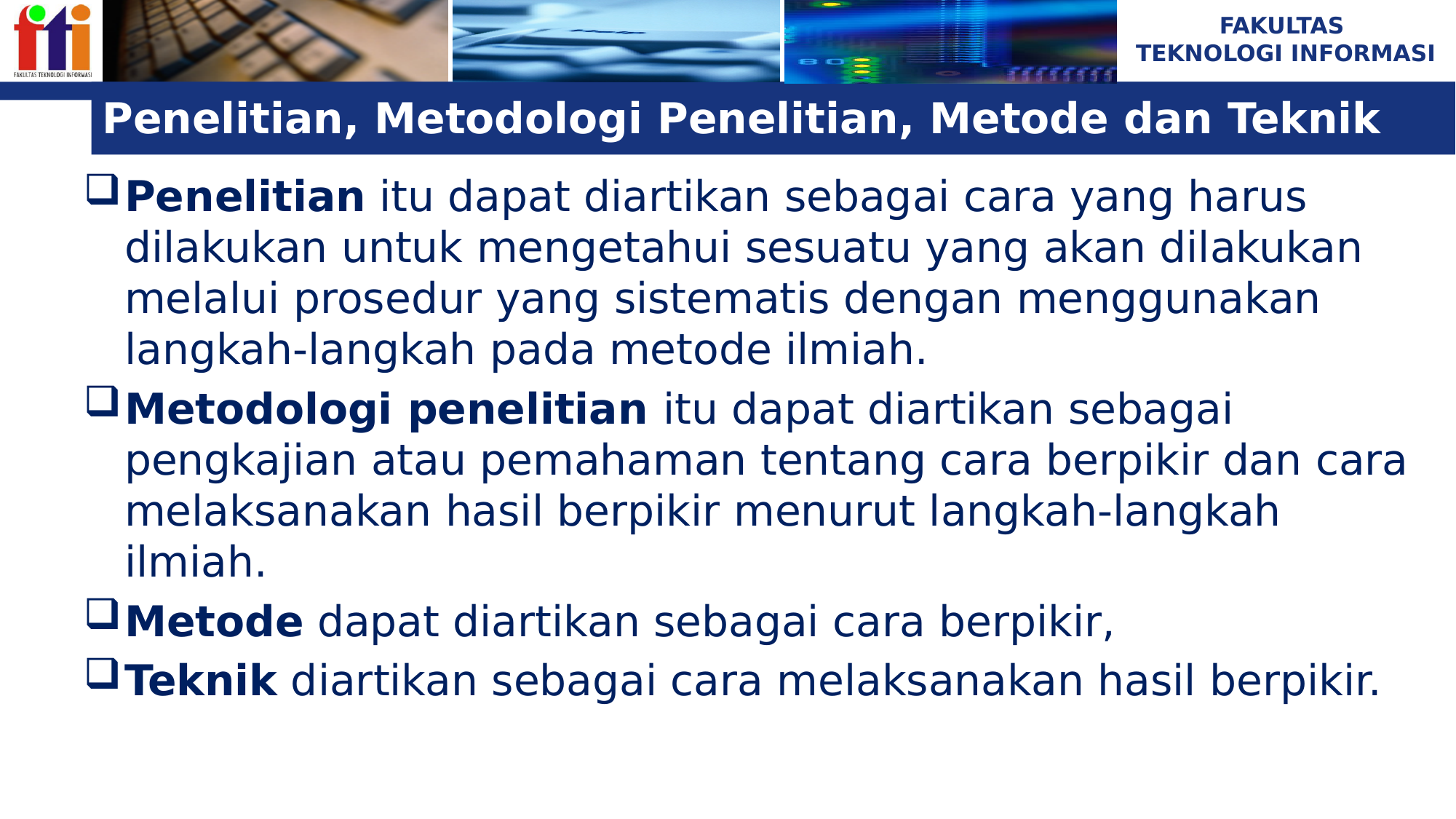

# Penelitian, Metodologi Penelitian, Metode dan Teknik
Penelitian itu dapat diartikan sebagai cara yang harus dilakukan untuk mengetahui sesuatu yang akan dilakukan melalui prosedur yang sistematis dengan menggunakan langkah-langkah pada metode ilmiah.
Metodologi penelitian itu dapat diartikan sebagai pengkajian atau pemahaman tentang cara berpikir dan cara melaksanakan hasil berpikir menurut langkah-langkah ilmiah.
Metode dapat diartikan sebagai cara berpikir,
Teknik diartikan sebagai cara melaksanakan hasil berpikir.